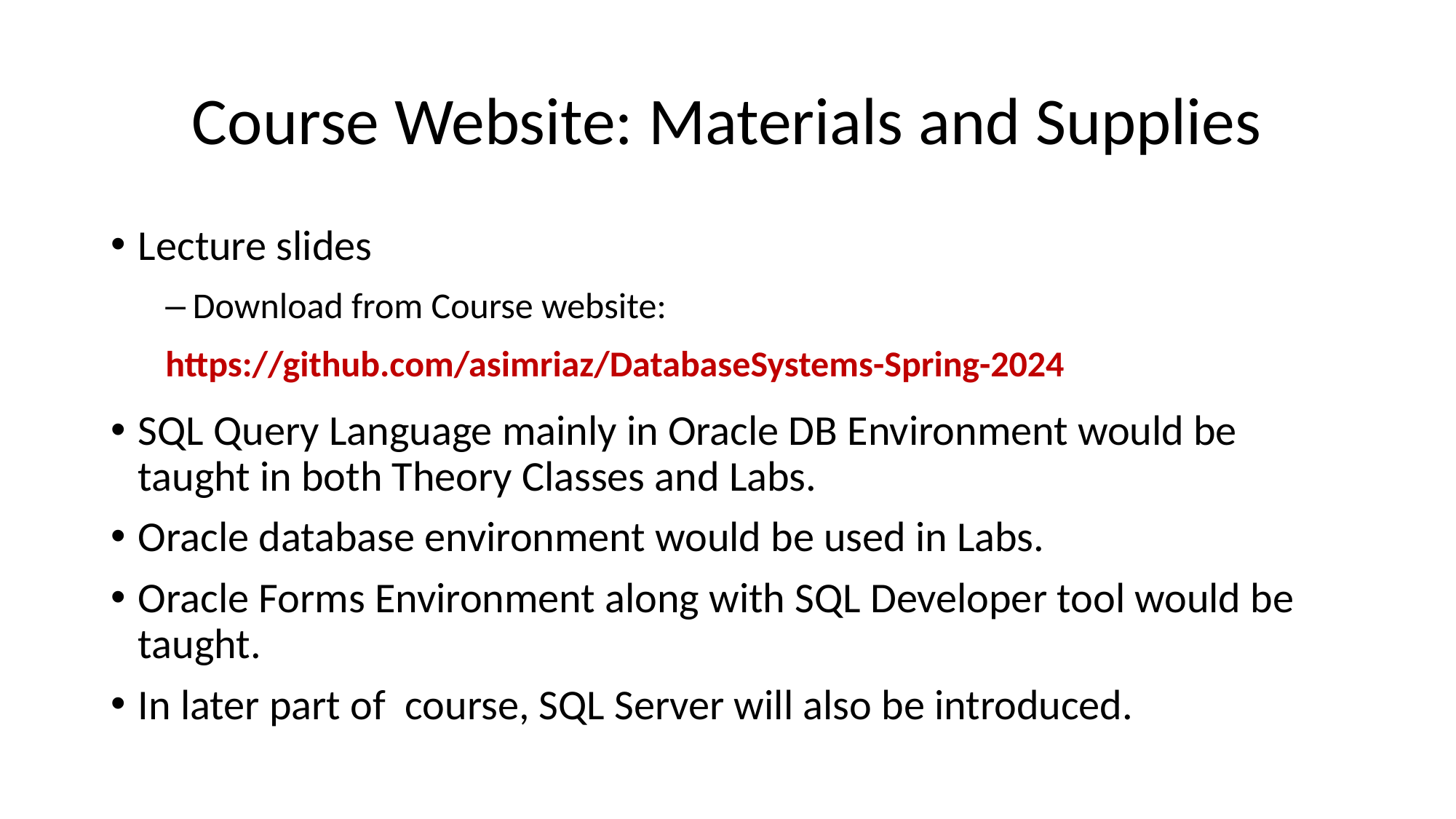

# Course Website: Materials and Supplies
Lecture slides
Download from Course website:
https://github.com/asimriaz/DatabaseSystems-Spring-2024
SQL Query Language mainly in Oracle DB Environment would be taught in both Theory Classes and Labs.
Oracle database environment would be used in Labs.
Oracle Forms Environment along with SQL Developer tool would be taught.
In later part of  course, SQL Server will also be introduced.